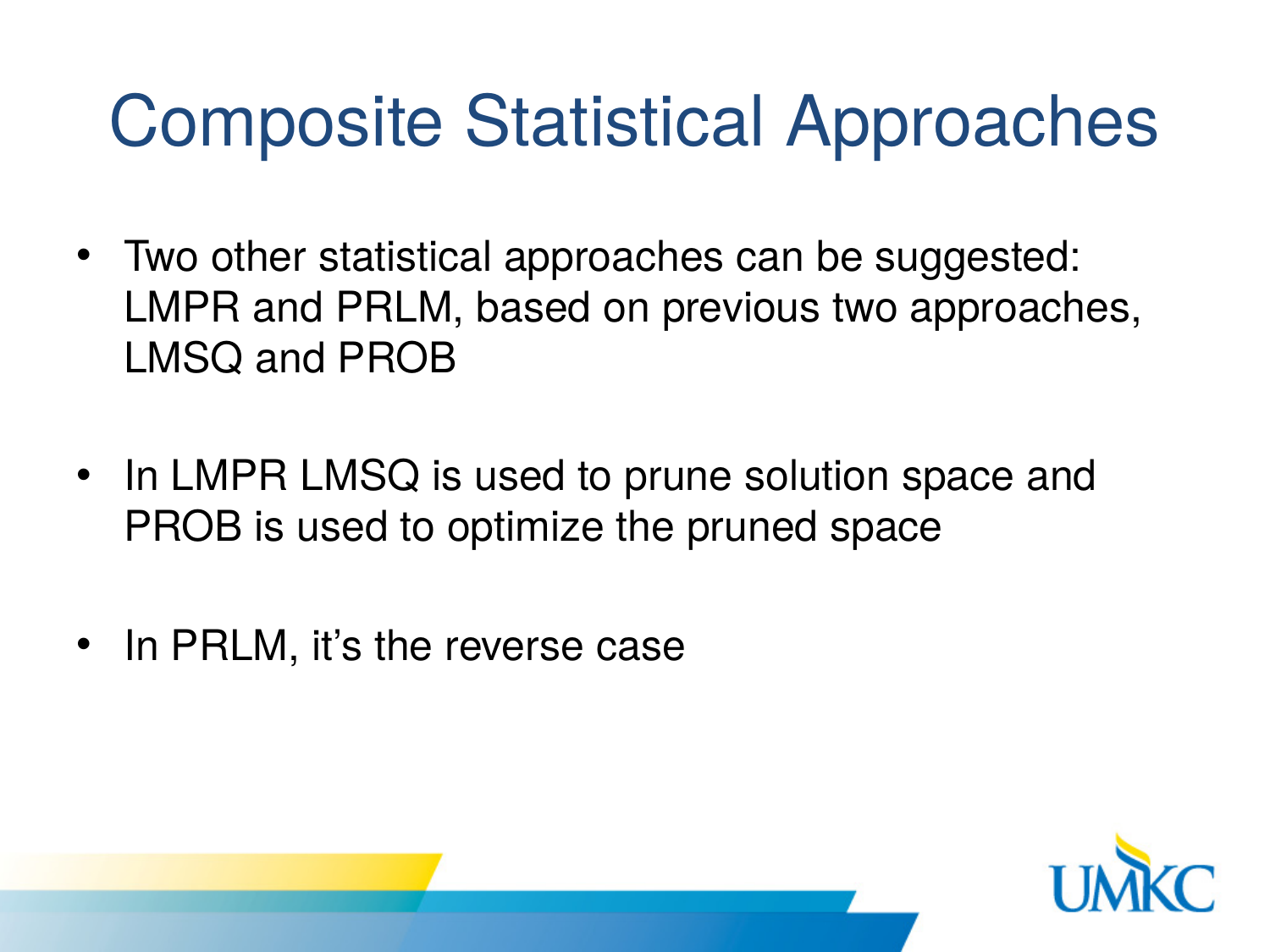

# Composite Statistical Approaches
Two other statistical approaches can be suggested: LMPR and PRLM, based on previous two approaches, LMSQ and PROB

In LMPR LMSQ is used to prune solution space and PROB is used to optimize the pruned space

In PRLM, it’s the reverse case